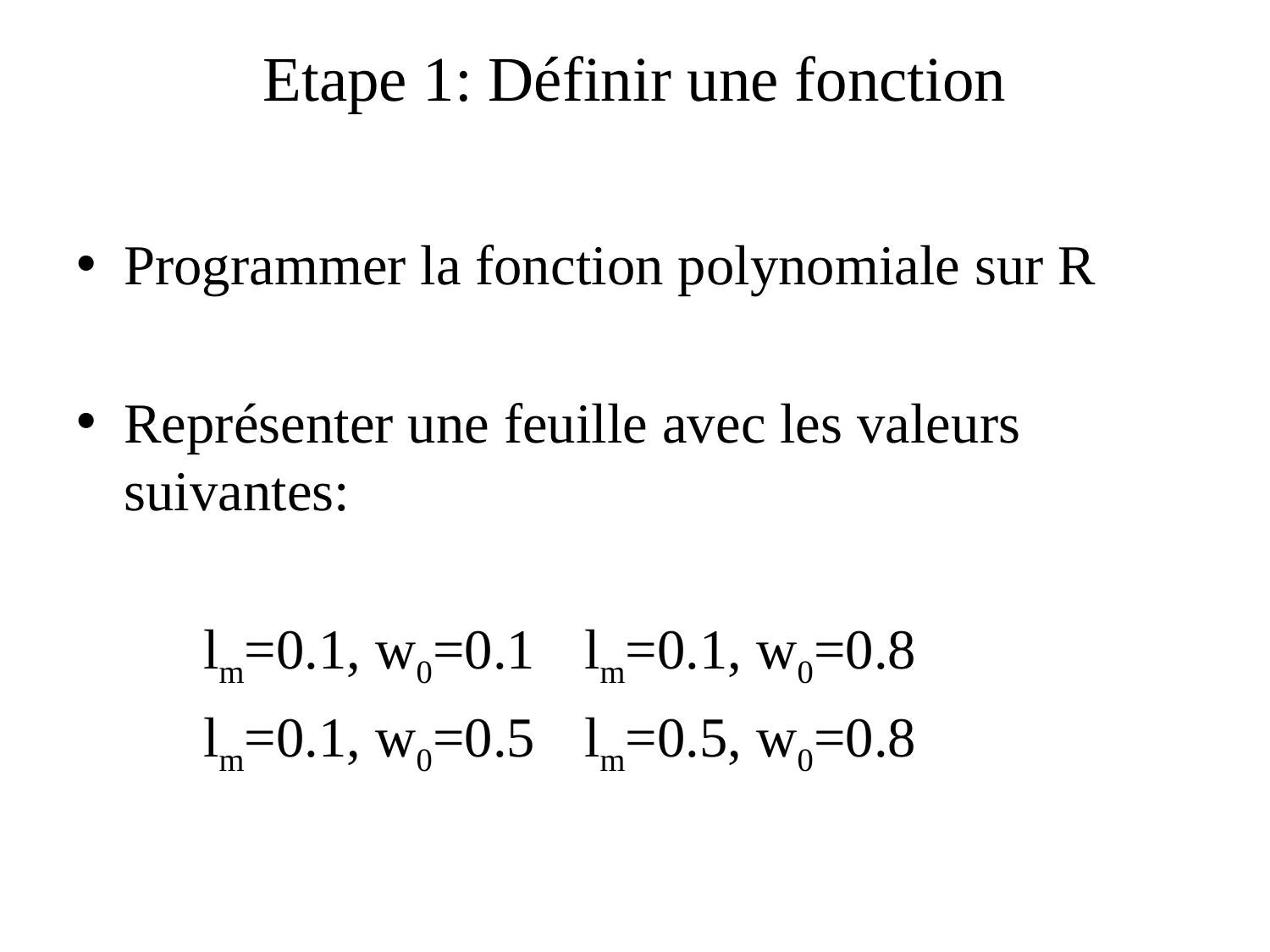

# Etape 1: Définir une fonction
Programmer la fonction polynomiale sur R

Représenter une feuille avec les valeurs suivantes:

	lm=0.1, w0=0.1	lm=0.1, w0=0.8
	lm=0.1, w0=0.5 	lm=0.5, w0=0.8